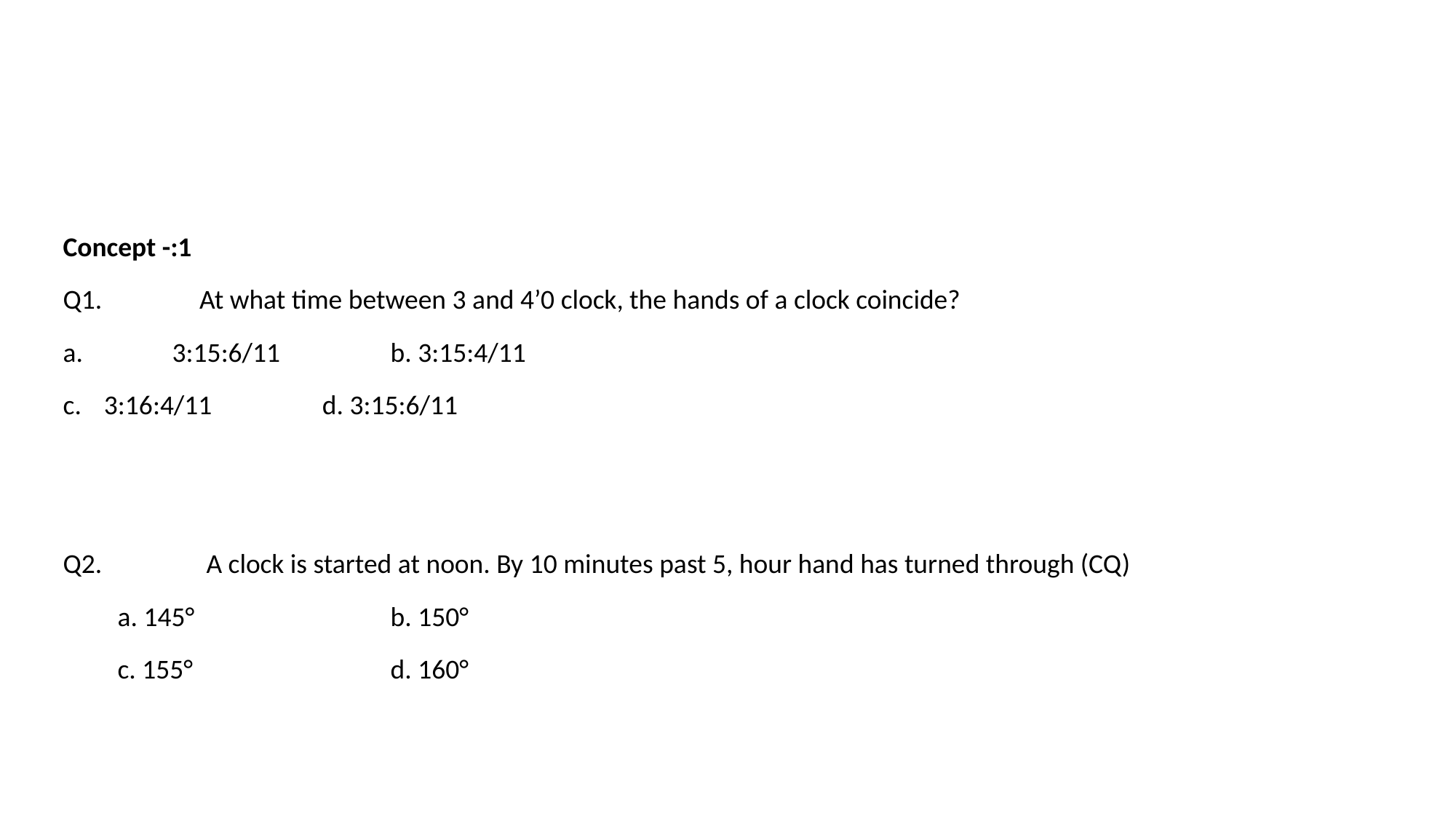

#
Concept -:1
Q1.	At what time between 3 and 4’0 clock, the hands of a clock coincide?
a.	3:15:6/11		b. 3:15:4/11
3:16:4/11		d. 3:15:6/11

Q2.	A clock is started at noon. By 10 minutes past 5, hour hand has turned through (CQ)
a. 145°		b. 150°
c. 155°		d. 160°